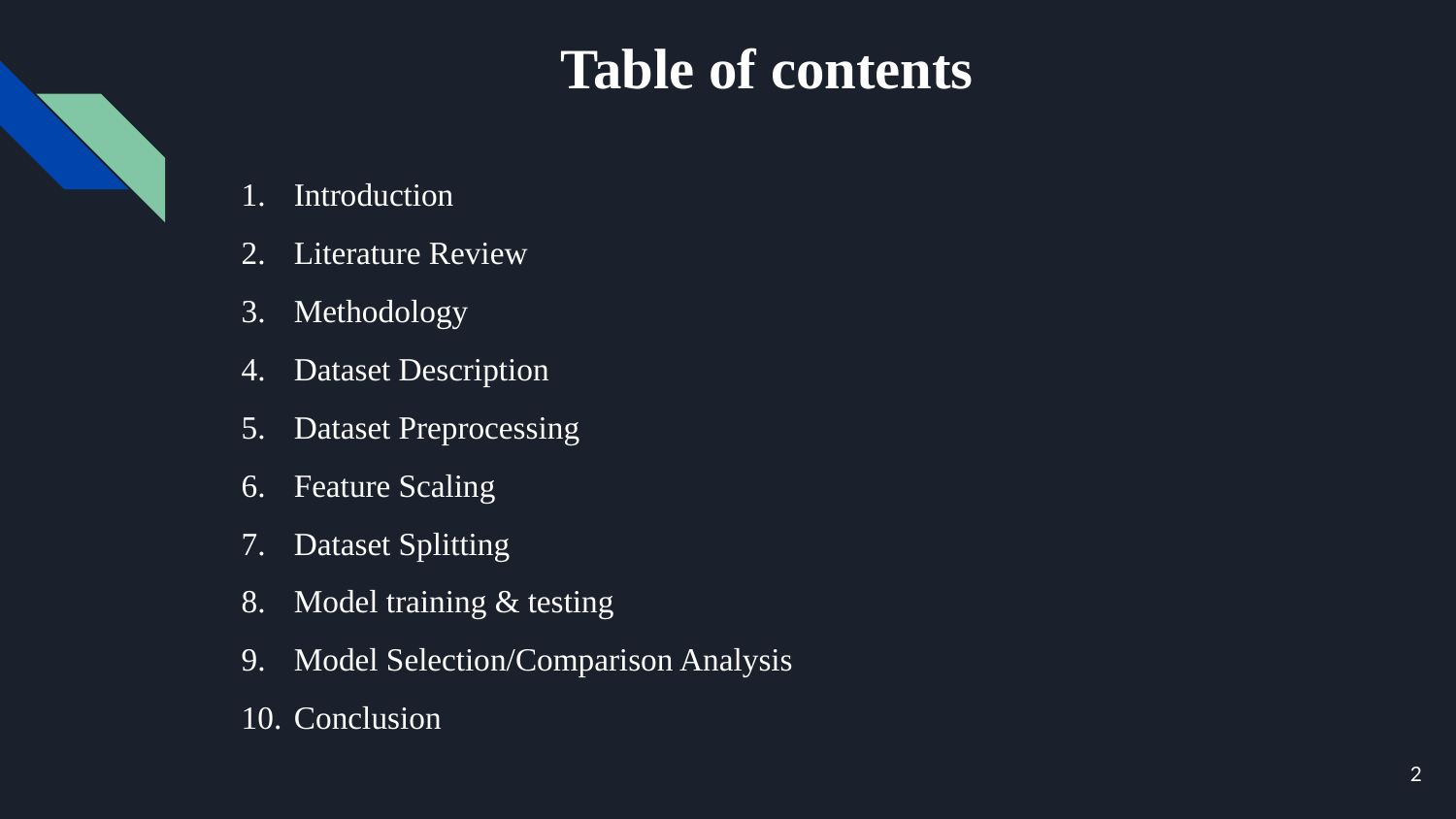

# Table of contents

Introduction
Literature Review
Methodology
Dataset Description
Dataset Preprocessing
Feature Scaling
Dataset Splitting
Model training & testing
Model Selection/Comparison Analysis
Conclusion

2